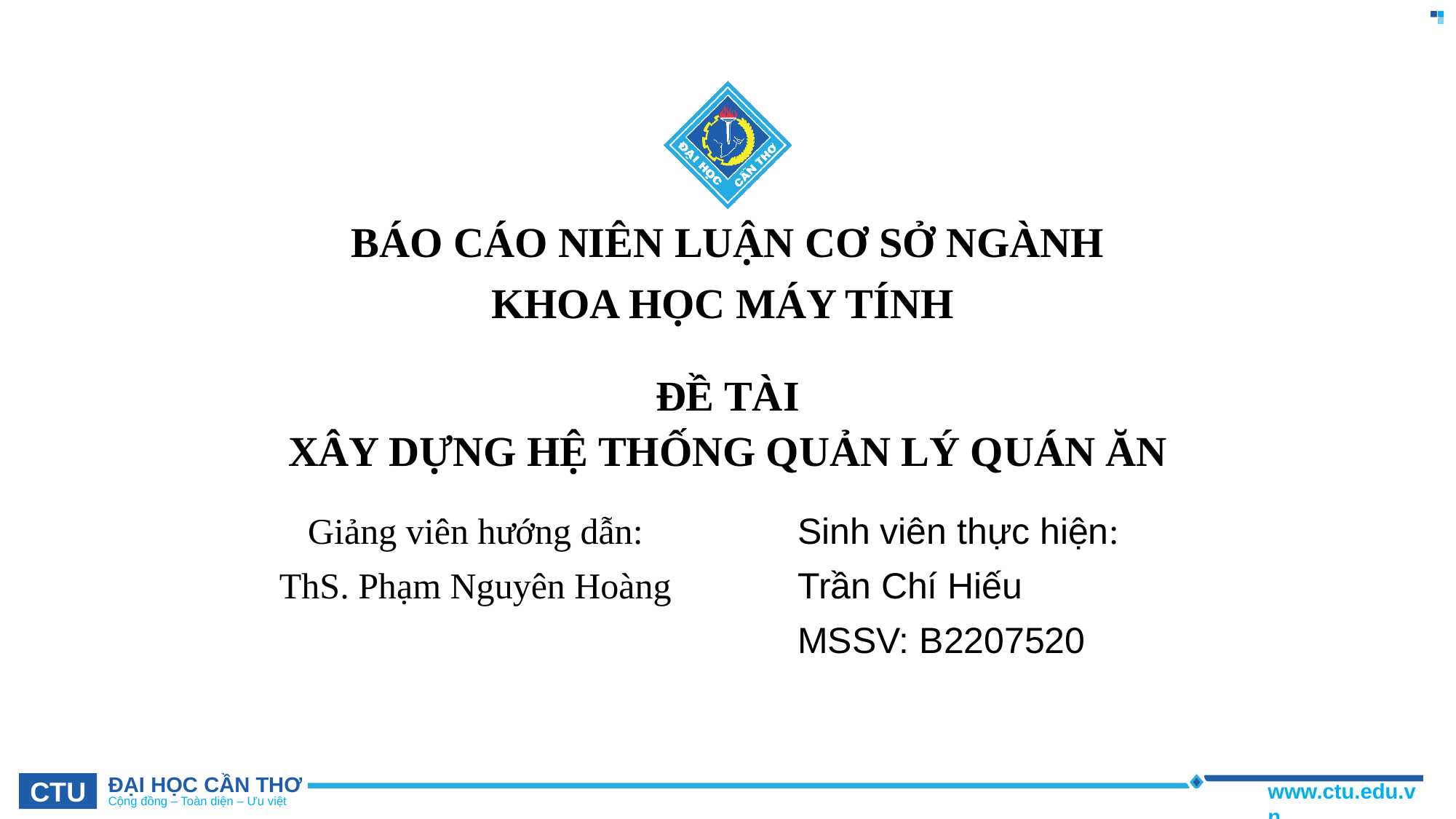

BÁO CÁO NIÊN LUẬN CƠ SỞ NGÀNH
KHOA HỌC MÁY TÍNH
ĐỀ TÀI
XÂY DỰNG HỆ THỐNG QUẢN LÝ QUÁN ĂN
Giảng viên hướng dẫn:
ThS. Phạm Nguyên Hoàng
Sinh viên thực hiện:
Trần Chí Hiếu
MSSV: B2207520